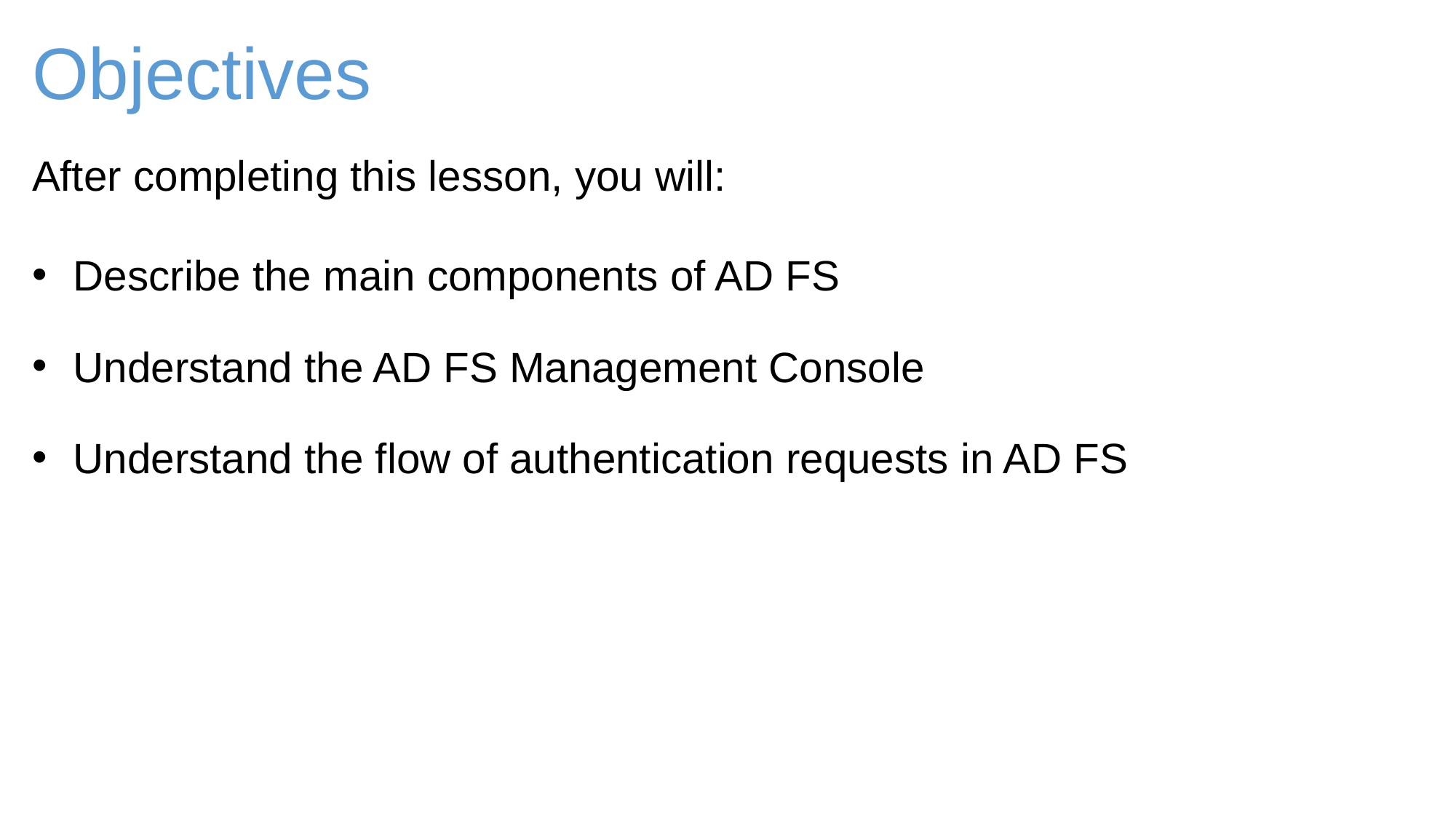

Describe the main components of AD FS​
Understand the AD FS Management Console ​
Understand the flow of authentication requests in AD FS